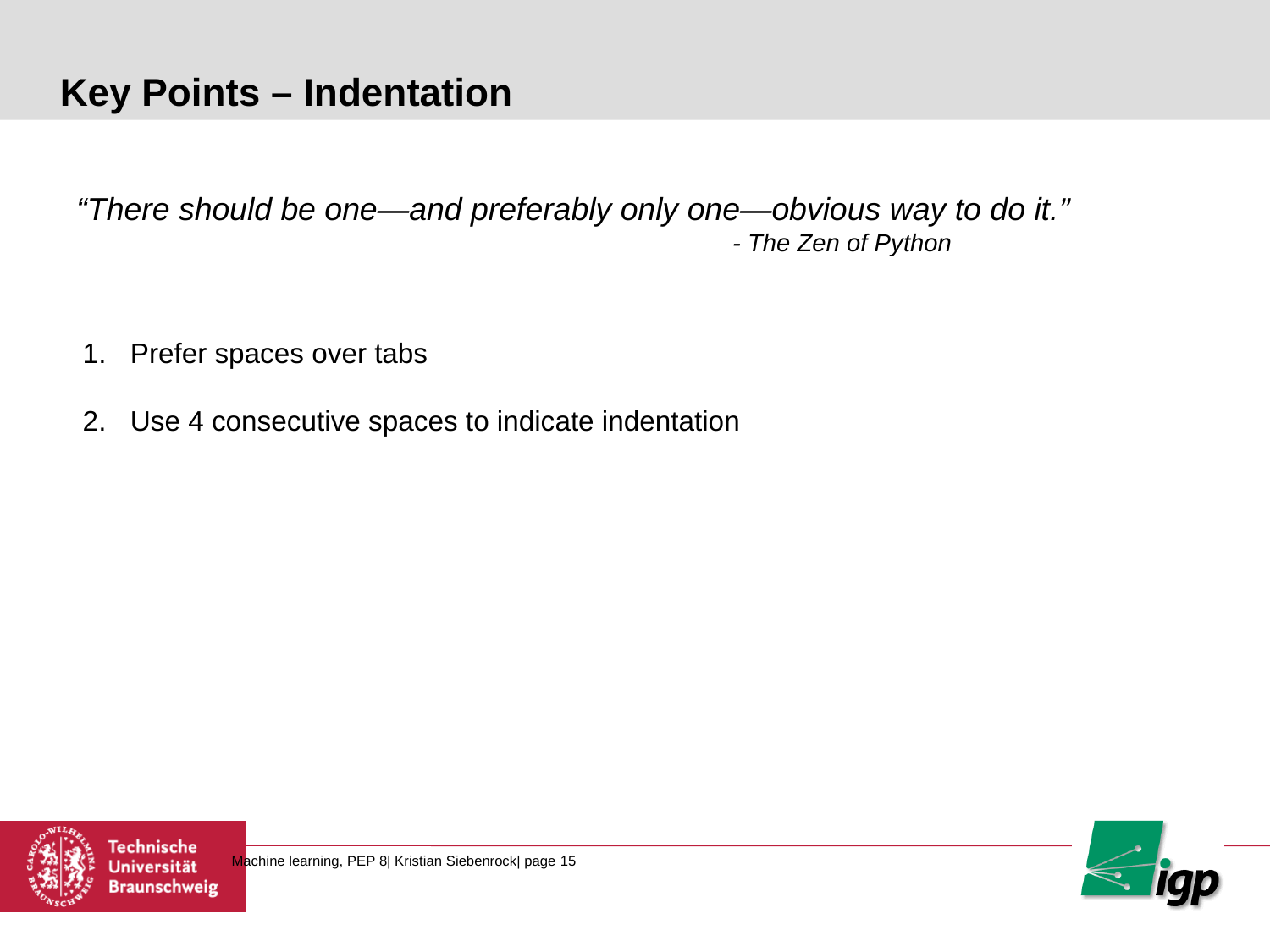

# Key Points – Indentation
“There should be one—and preferably only one—obvious way to do it.”
	       				   - The Zen of Python
Prefer spaces over tabs

Use 4 consecutive spaces to indicate indentation